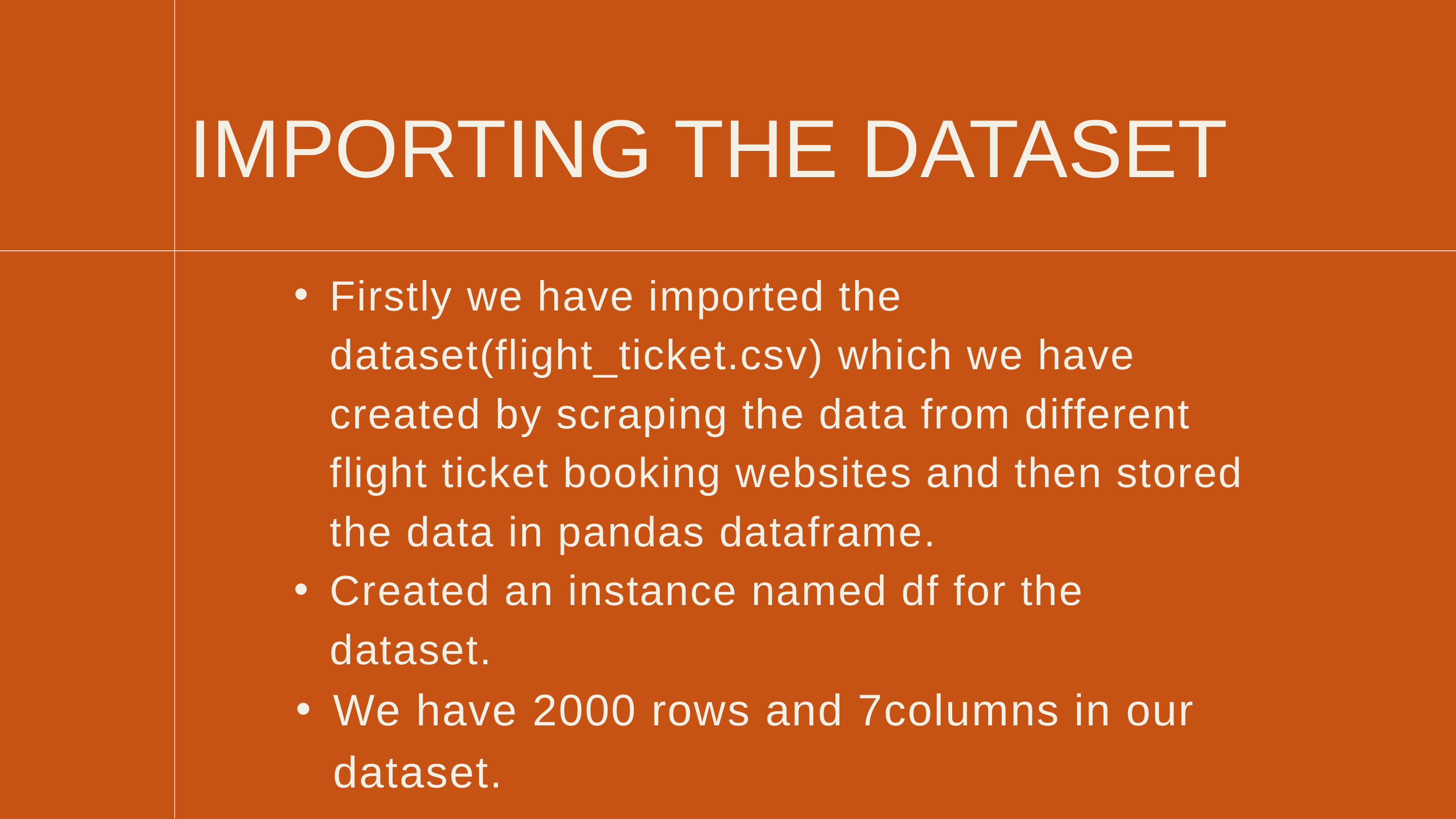

IMPORTING THE DATASET

Firstly we have imported the dataset(flight_ticket.csv) which we have created by scraping the data from different flight ticket booking websites and then stored the data in pandas dataframe.
Created an instance named df for the dataset.
We have 2000 rows and 7columns in our dataset.